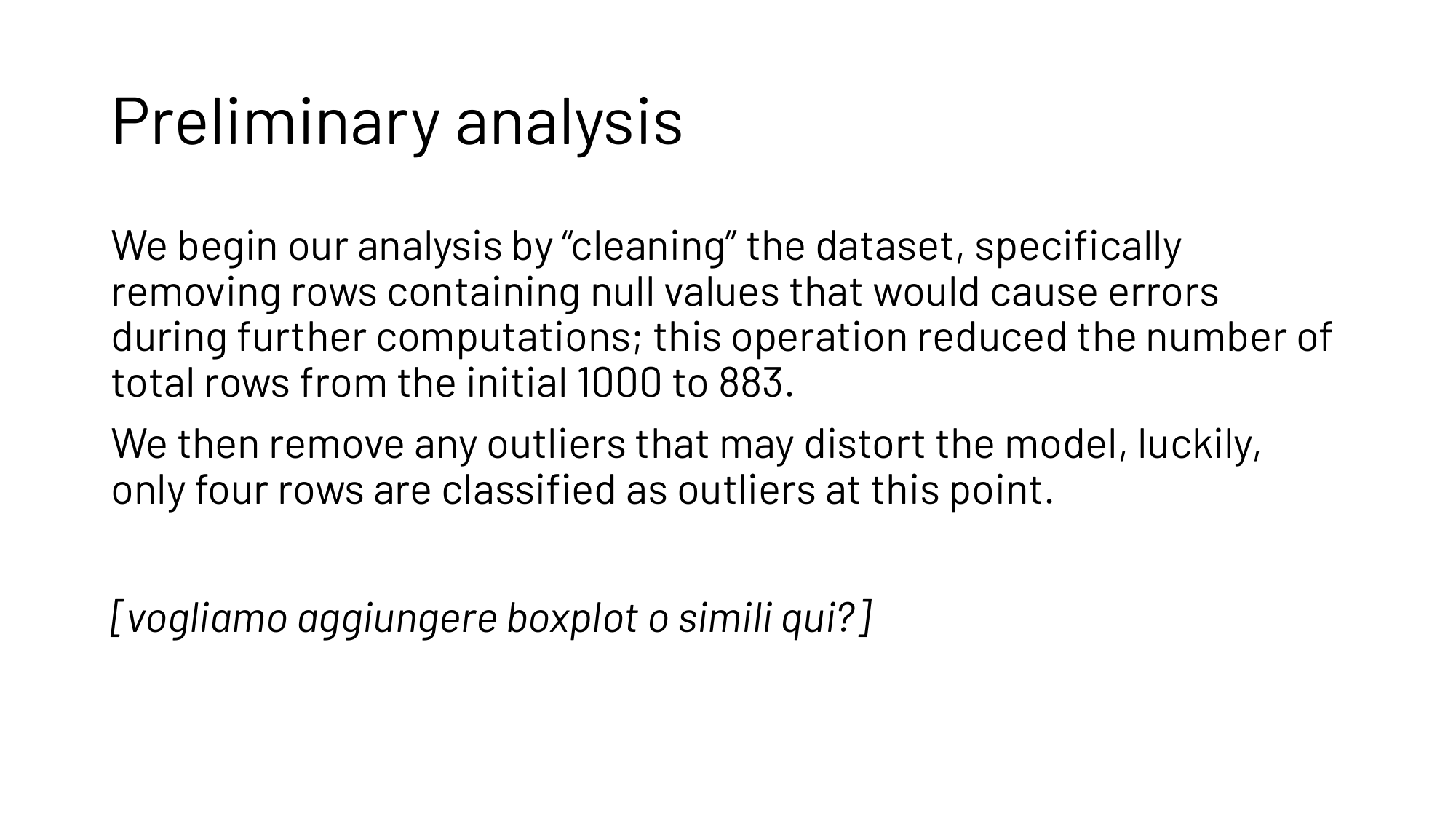

# Preliminary analysis
We begin our analysis by “cleaning” the dataset, specifically removing rows containing null values that would cause errors during further computations; this operation reduced the number of total rows from the initial 1000 to 883.
We then remove any outliers that may distort the model, luckily, only four rows are classified as outliers at this point.

[vogliamo aggiungere boxplot o simili qui?]